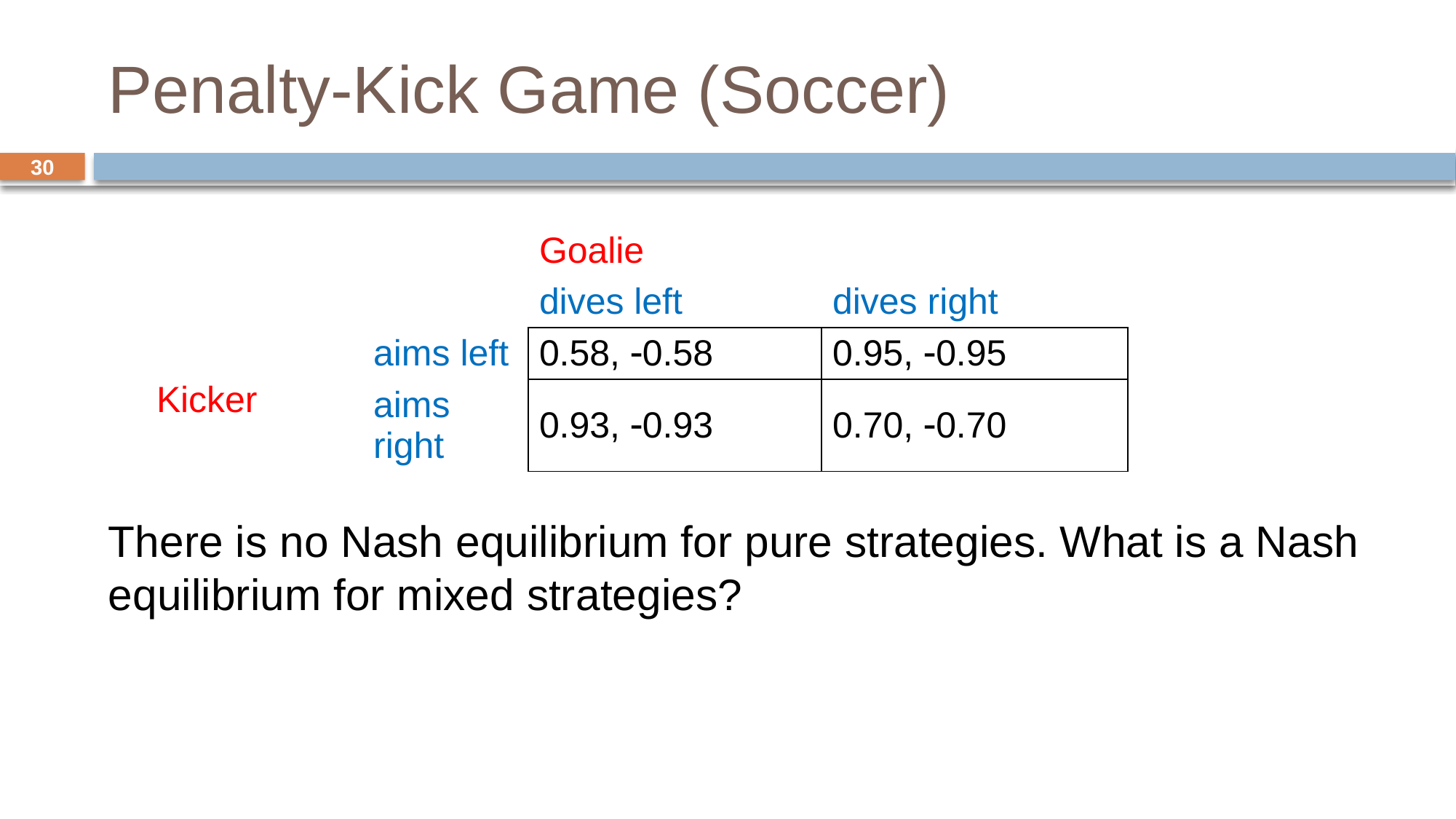

# Penalty-Kick Game (Soccer)
30

There is no Nash equilibrium for pure strategies. What is a Nash equilibrium for mixed strategies?
|  |  | Goalie |  |
| --- | --- | --- | --- |
|  |  | dives left | dives right |
| Kicker | aims left | 0.58, −0.58 | 0.95, −0.95 |
|  | aims right | 0.93, −0.93 | 0.70, −0.70 |